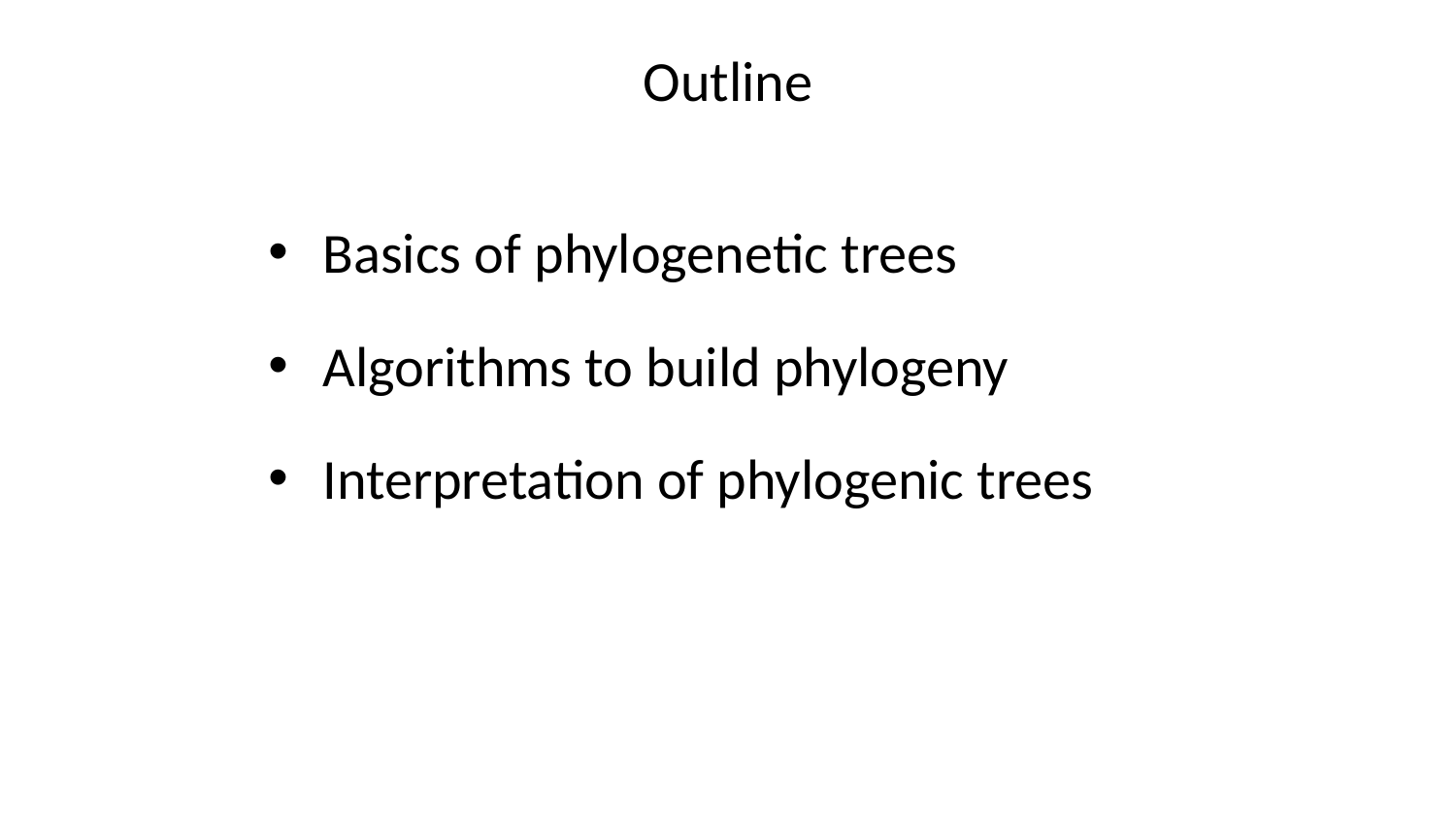

# Outline
Basics of phylogenetic trees
Algorithms to build phylogeny
Interpretation of phylogenic trees